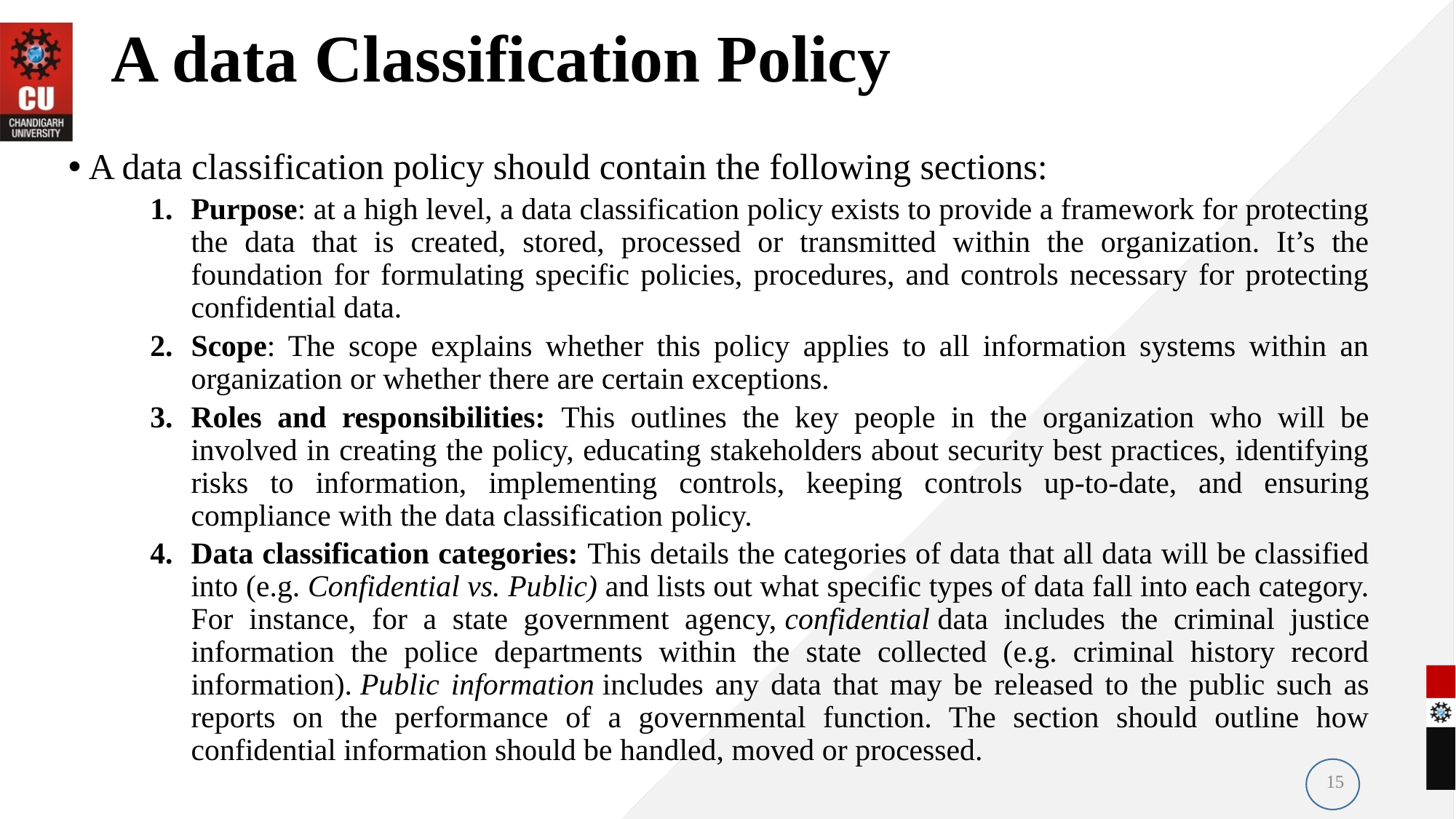

# A data Classification Policy
A data classification policy should contain the following sections:
Purpose: at a high level, a data classification policy exists to provide a framework for protecting the data that is created, stored, processed or transmitted within the organization. It’s the foundation for formulating specific policies, procedures, and controls necessary for protecting confidential data.
Scope: The scope explains whether this policy applies to all information systems within an organization or whether there are certain exceptions.
Roles and responsibilities: This outlines the key people in the organization who will be involved in creating the policy, educating stakeholders about security best practices, identifying risks to information, implementing controls, keeping controls up-to-date, and ensuring compliance with the data classification policy.
Data classification categories: This details the categories of data that all data will be classified into (e.g. Confidential vs. Public) and lists out what specific types of data fall into each category. For instance, for a state government agency, confidential data includes the criminal justice information the police departments within the state collected (e.g. criminal history record information). Public information includes any data that may be released to the public such as reports on the performance of a governmental function. The section should outline how confidential information should be handled, moved or processed.

15